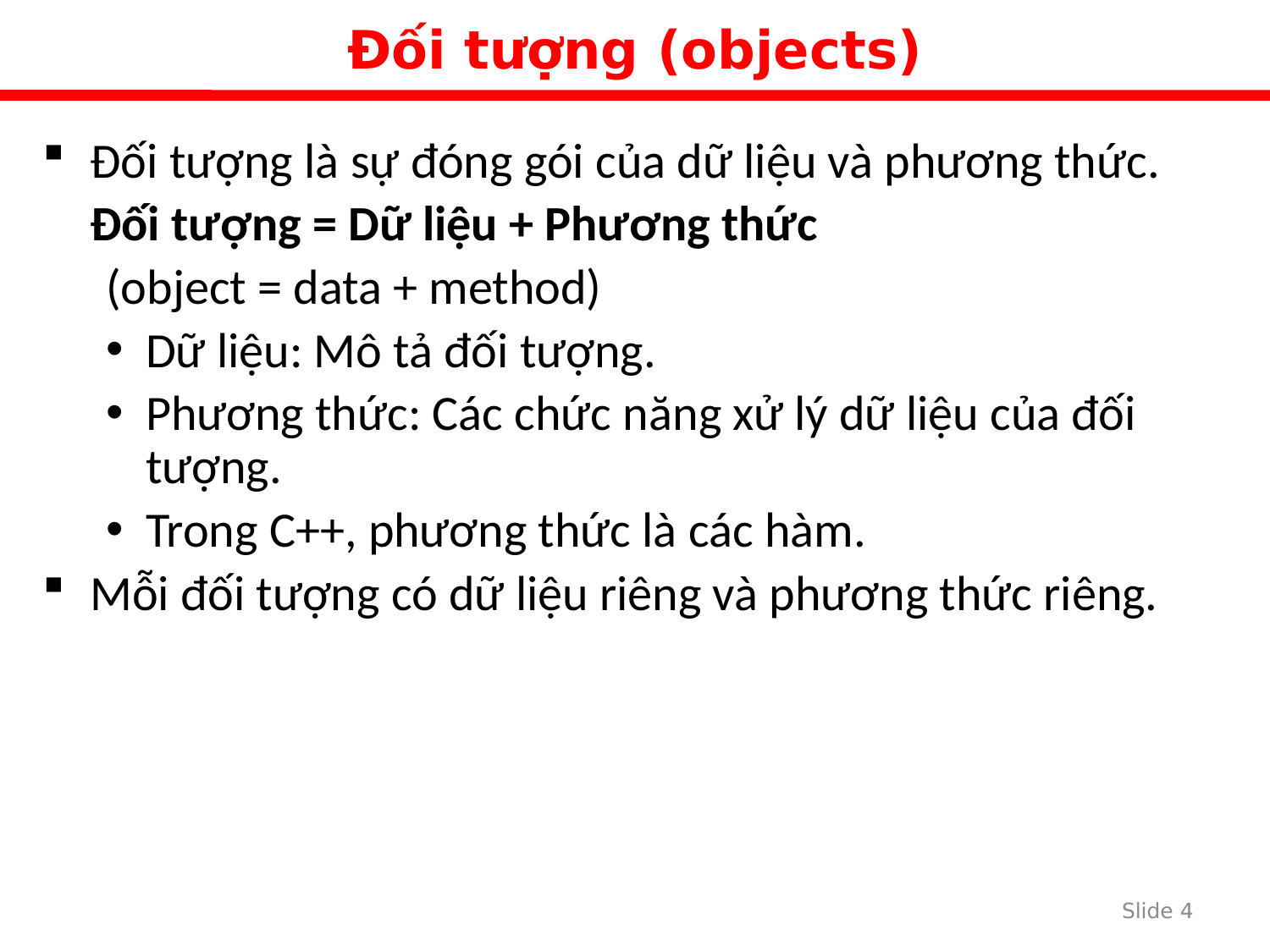

Đối tượng (objects)

Đối tượng là sự đóng gói của dữ liệu và phương thức.
	Đối tượng = Dữ liệu + Phương thức
(object = data + method)
Dữ liệu: Mô tả đối tượng.
Phương thức: Các chức năng xử lý dữ liệu của đối tượng.
Trong C++, phương thức là các hàm.
Mỗi đối tượng có dữ liệu riêng và phương thức riêng.
Slide 4